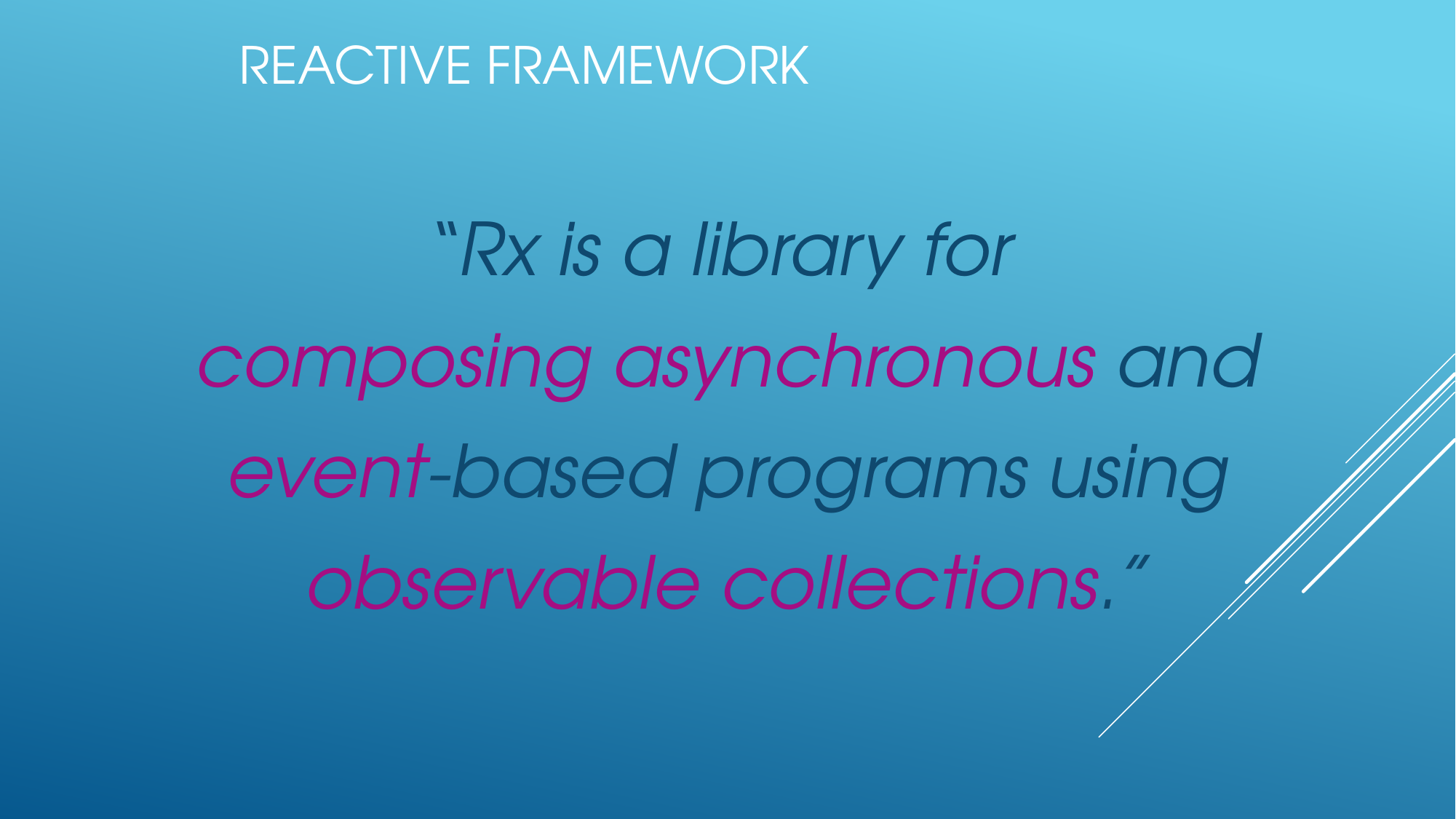

# Reactive Framework
“Rx is a library for
composing asynchronous and
 event-based programs using
observable collections.”